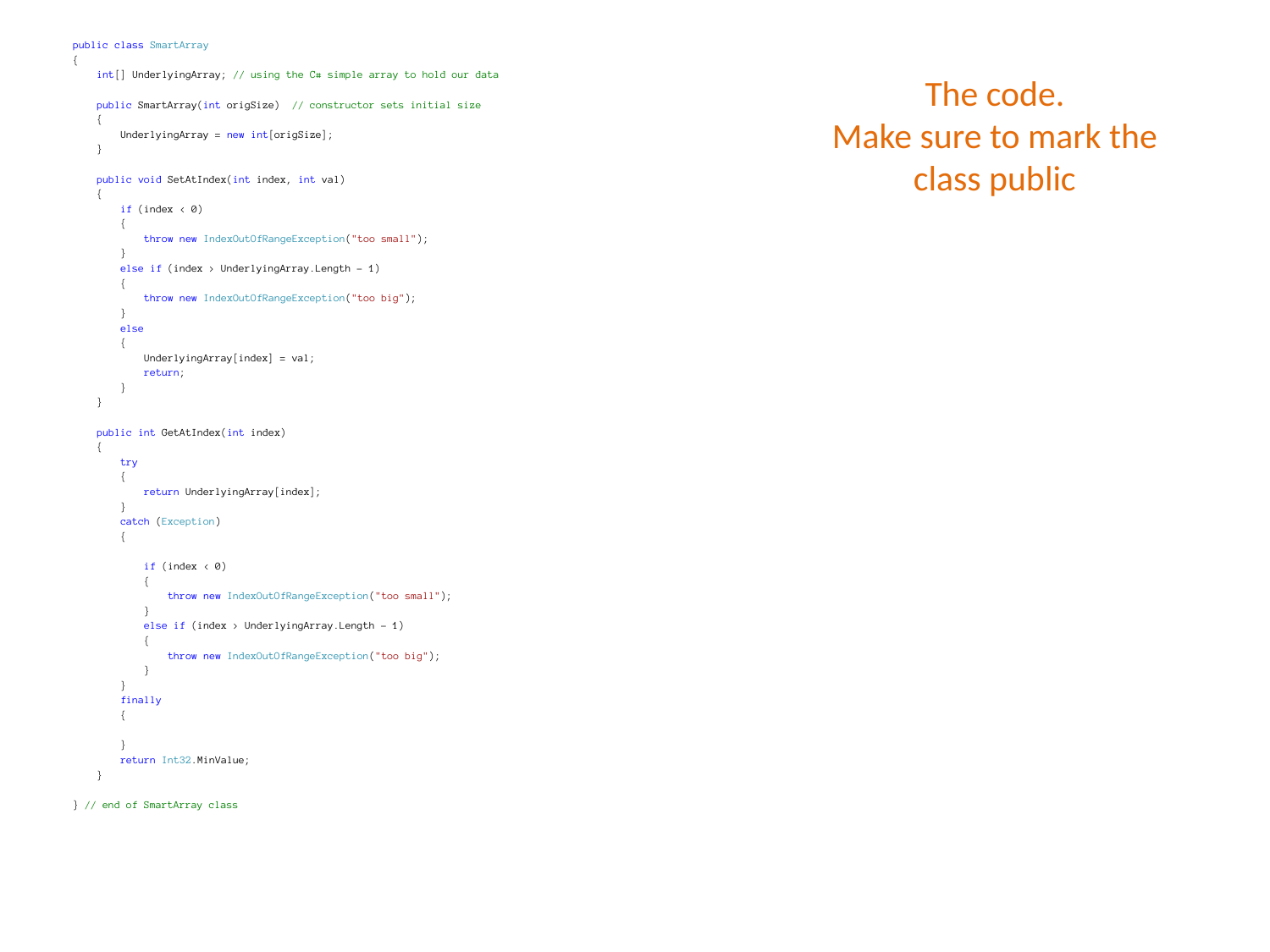

public class SmartArray
{
    int[] UnderlyingArray; // using the C# simple array to hold our data

    public SmartArray(int origSize)  // constructor sets initial size
    {
        UnderlyingArray = new int[origSize];
    }

    public void SetAtIndex(int index, int val)
    {
        if (index < 0)
        {
            throw new IndexOutOfRangeException("too small");
        }
        else if (index > UnderlyingArray.Length - 1)
        {
            throw new IndexOutOfRangeException("too big");
        }
        else
        {
            UnderlyingArray[index] = val;
            return;
        }
    }

    public int GetAtIndex(int index)
    {
        try
        {
            return UnderlyingArray[index];
        }
        catch (Exception)
        {

            if (index < 0)
            {
                throw new IndexOutOfRangeException("too small");
            }
            else if (index > UnderlyingArray.Length - 1)
            {
                throw new IndexOutOfRangeException("too big");
            }
        }
        finally
        {

        }
        return Int32.MinValue;
    }

} // end of SmartArray class
# The code. Make sure to mark the class public